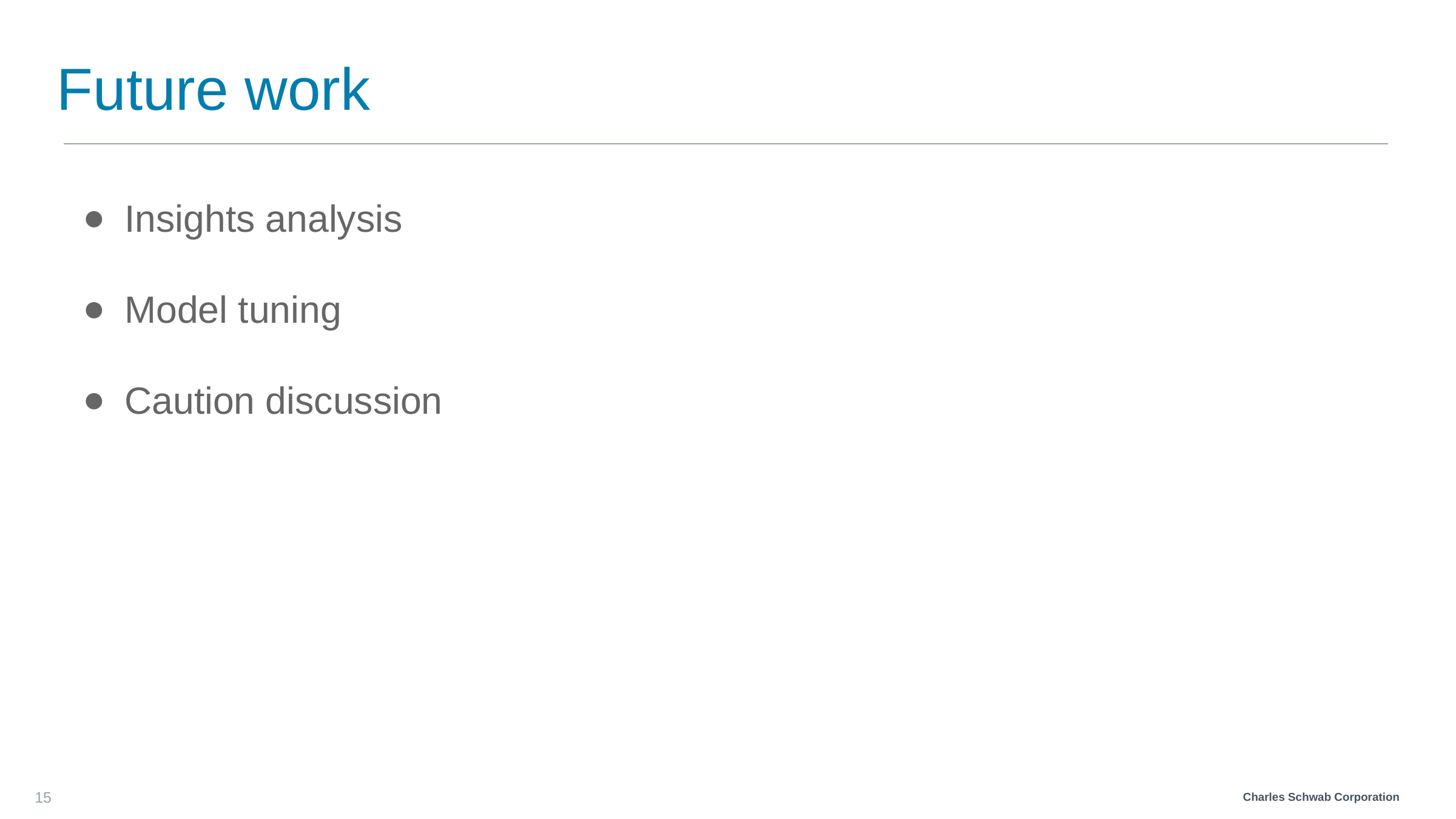

# Future work
Insights analysis

Model tuning

Caution discussion
15